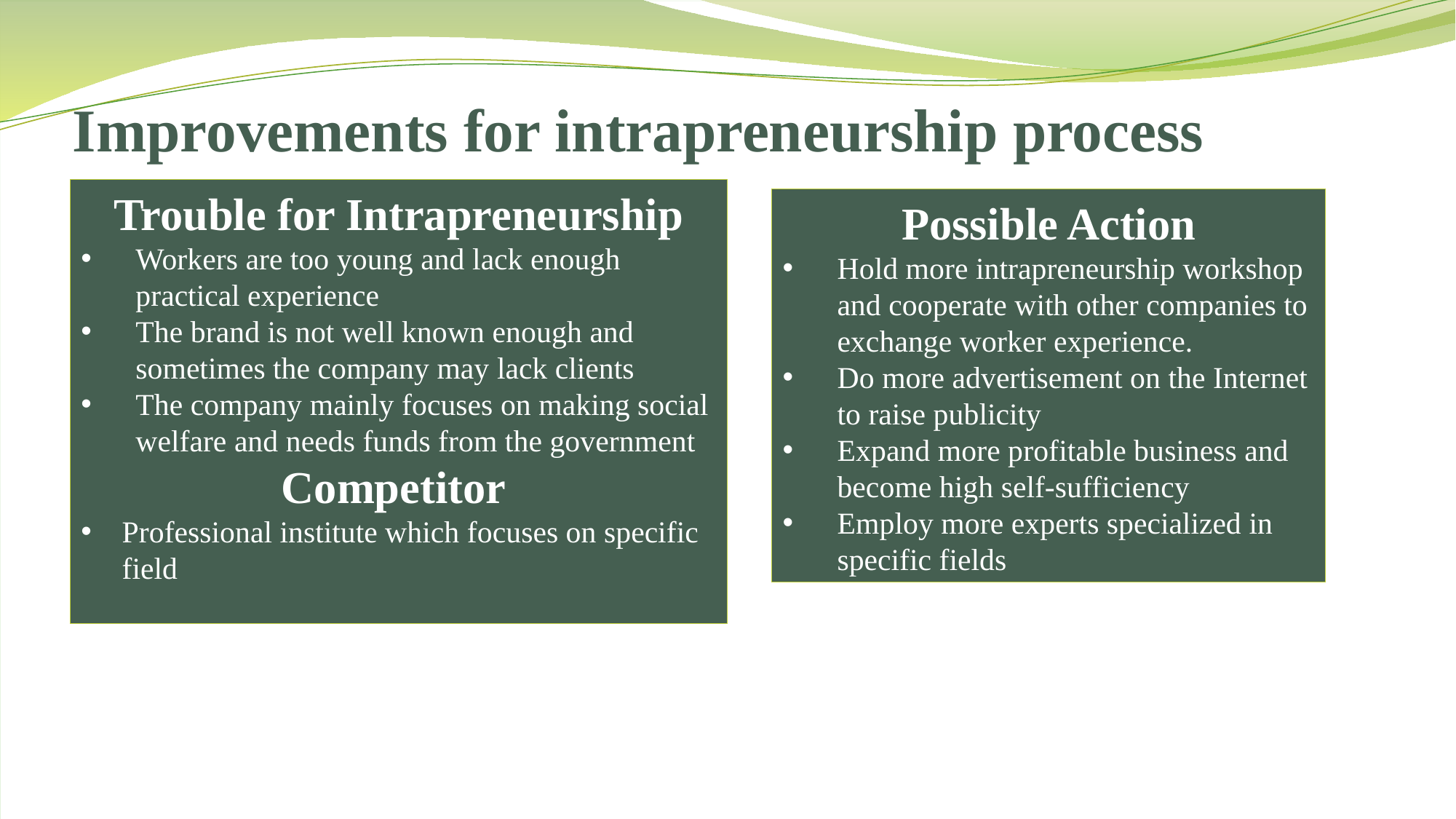

# Improvements for intrapreneurship process
Trouble for Intrapreneurship
Workers are too young and lack enough practical experience
The brand is not well known enough and sometimes the company may lack clients
The company mainly focuses on making social welfare and needs funds from the government
Competitor
Professional institute which focuses on specific field

Possible Action
Hold more intrapreneurship workshop and cooperate with other companies to exchange worker experience.
Do more advertisement on the Internet to raise publicity
Expand more profitable business and become high self-sufficiency
Employ more experts specialized in specific fields